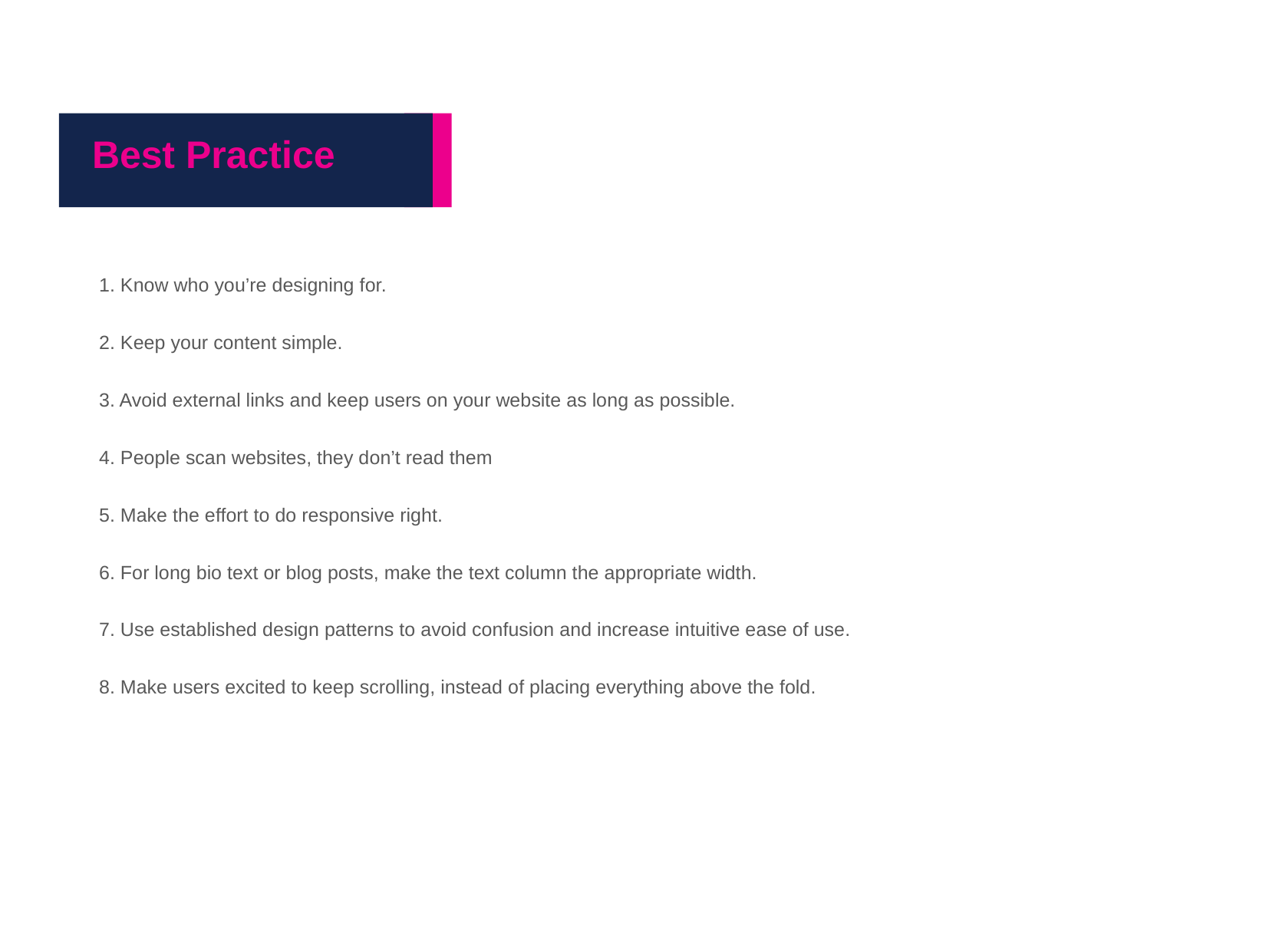

Best Practice
1. Know who you’re designing for.

2. Keep your content simple.

3. Avoid external links and keep users on your website as long as possible.

4. People scan websites, they don’t read them

5. Make the effort to do responsive right.

6. For long bio text or blog posts, make the text column the appropriate width.

7. Use established design patterns to avoid confusion and increase intuitive ease of use.

8. Make users excited to keep scrolling, instead of placing everything above the fold.